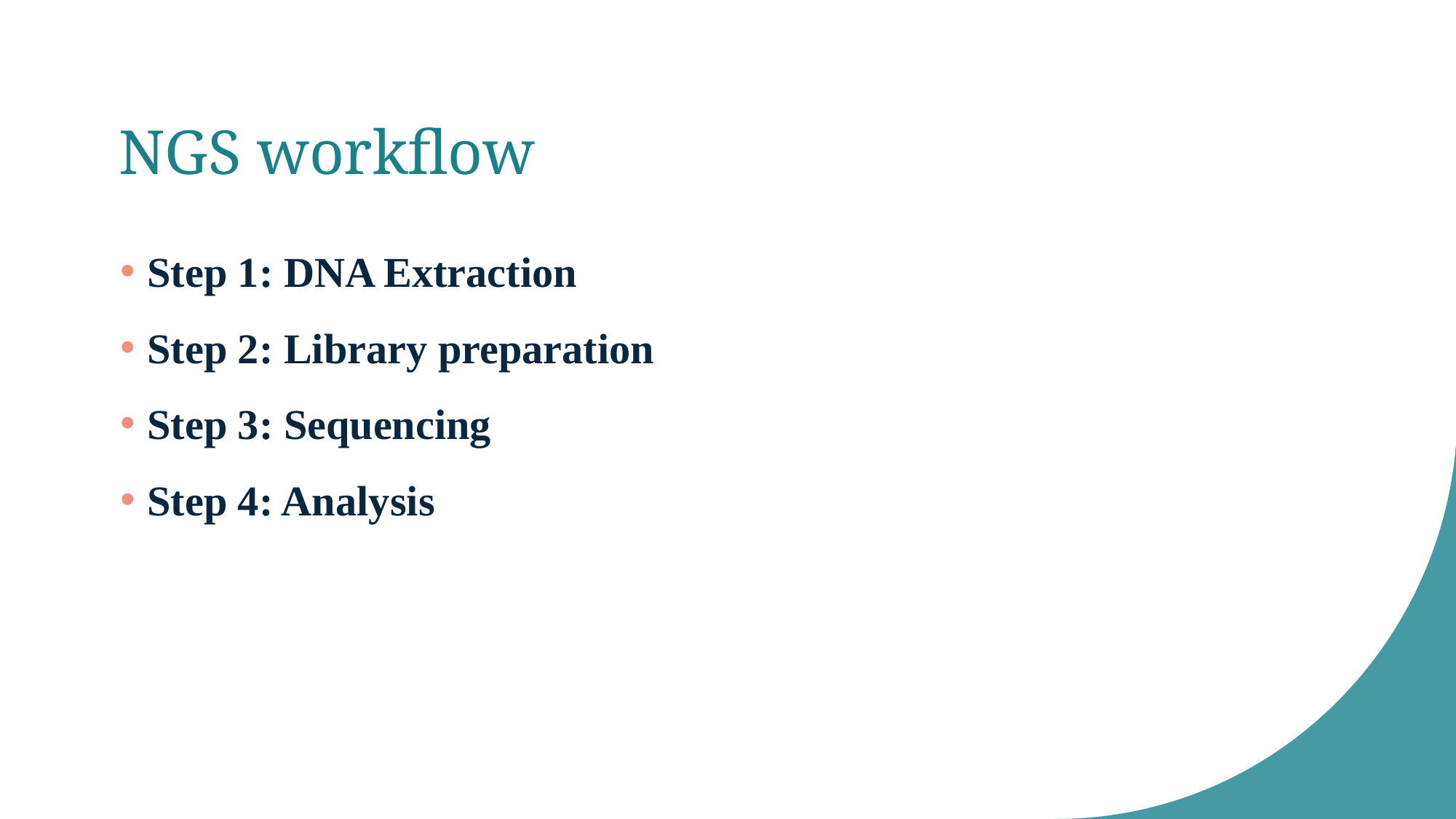

# NGS workflow
Step 1: DNA Extraction
Step 2: Library preparation
Step 3: Sequencing
Step 4: Analysis